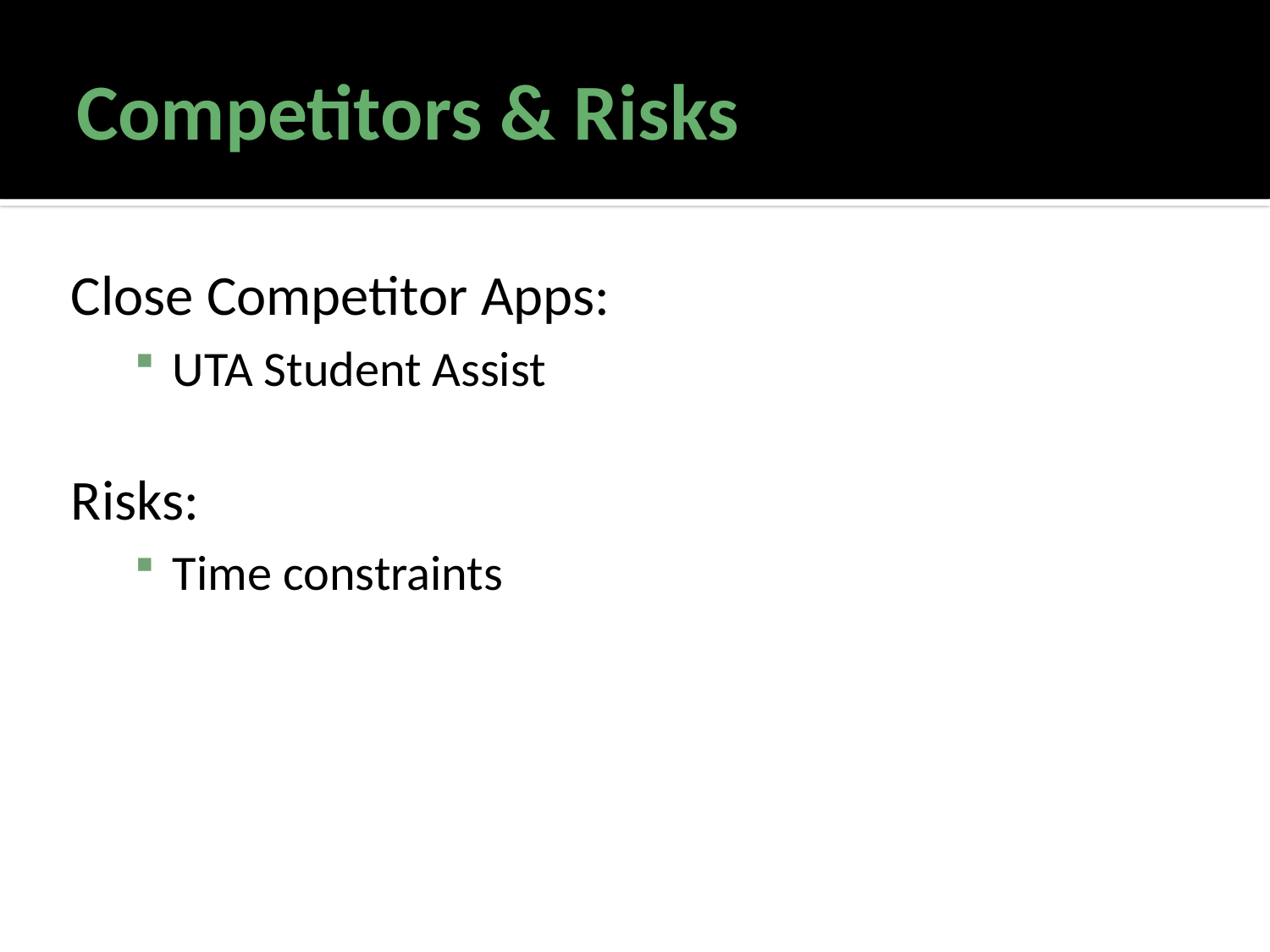

# Competitors & Risks
Close Competitor Apps:
UTA Student Assist

Risks:
Time constraints